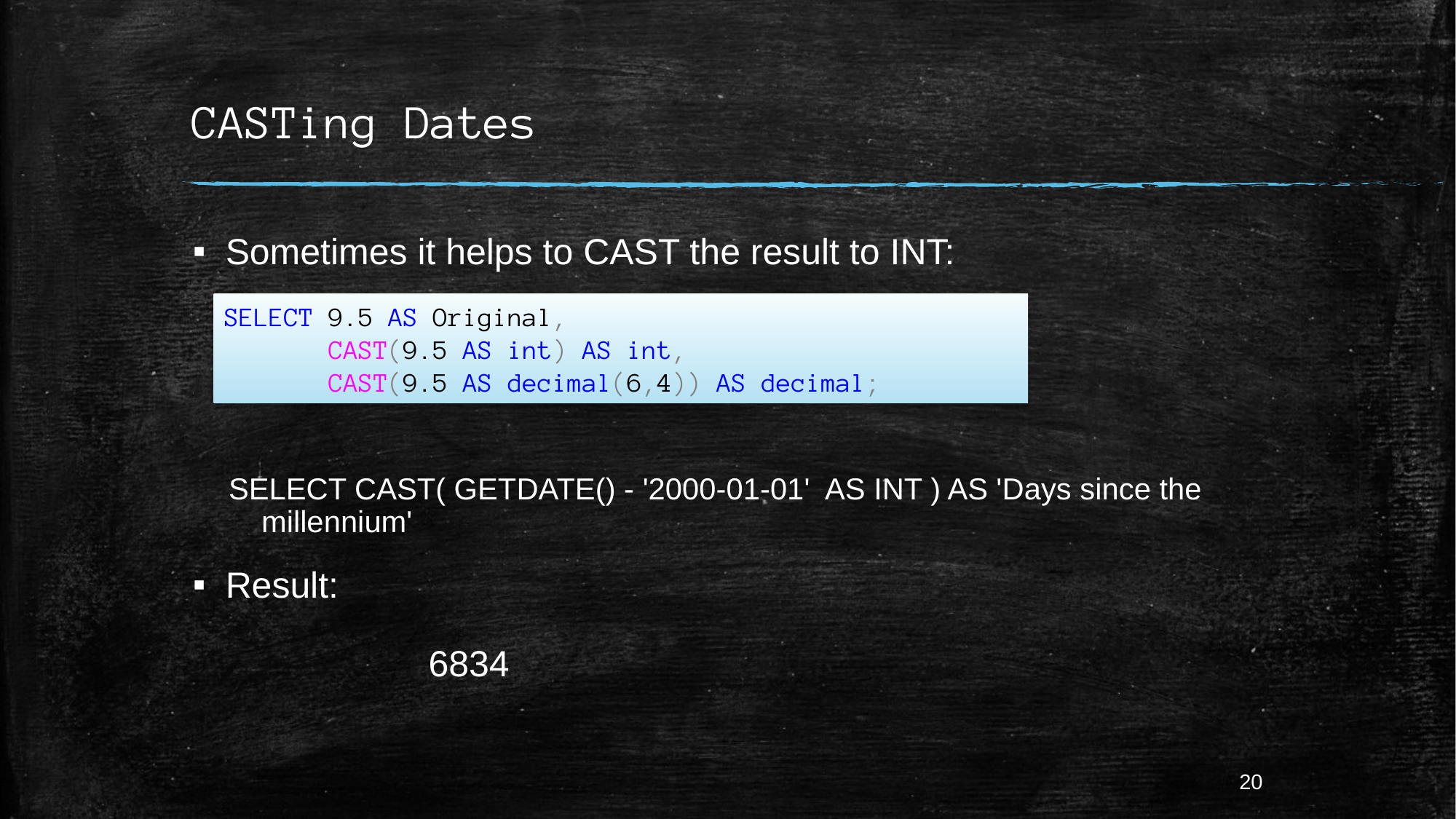

# CASTing Dates
Sometimes it helps to CAST the result to INT:

SELECT CAST( GETDATE() - '2000-01-01'  AS INT ) AS 'Days since the millennium'
Result:
                    6834
SELECT 9.5 AS Original,
       CAST(9.5 AS int) AS int,
       CAST(9.5 AS decimal(6,4)) AS decimal;
20